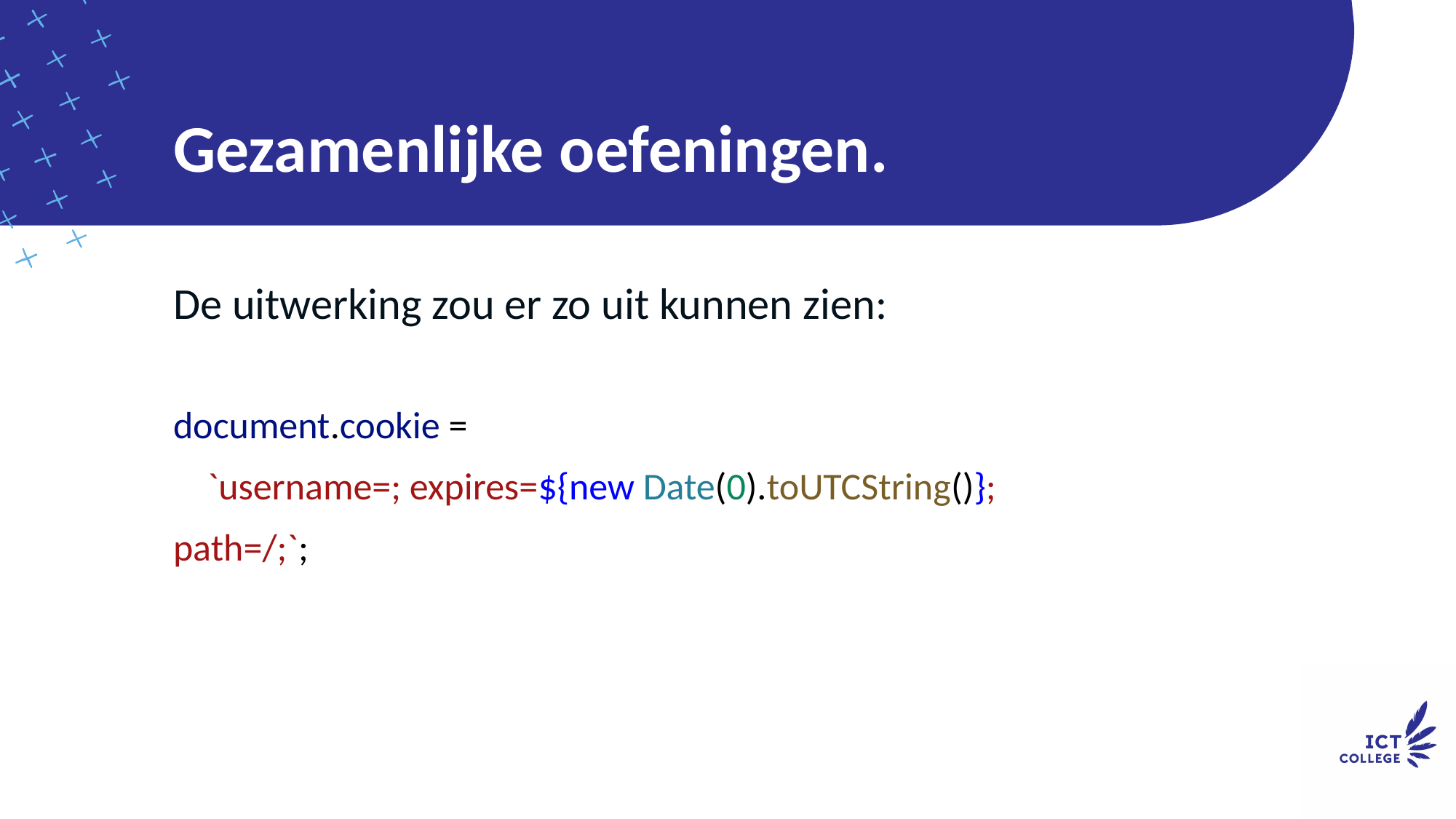

# Gezamenlijke oefeningen.
De uitwerking zou er zo uit kunnen zien:

document.cookie =
    `username=; expires=${new Date(0).toUTCString()}; path=/;`;